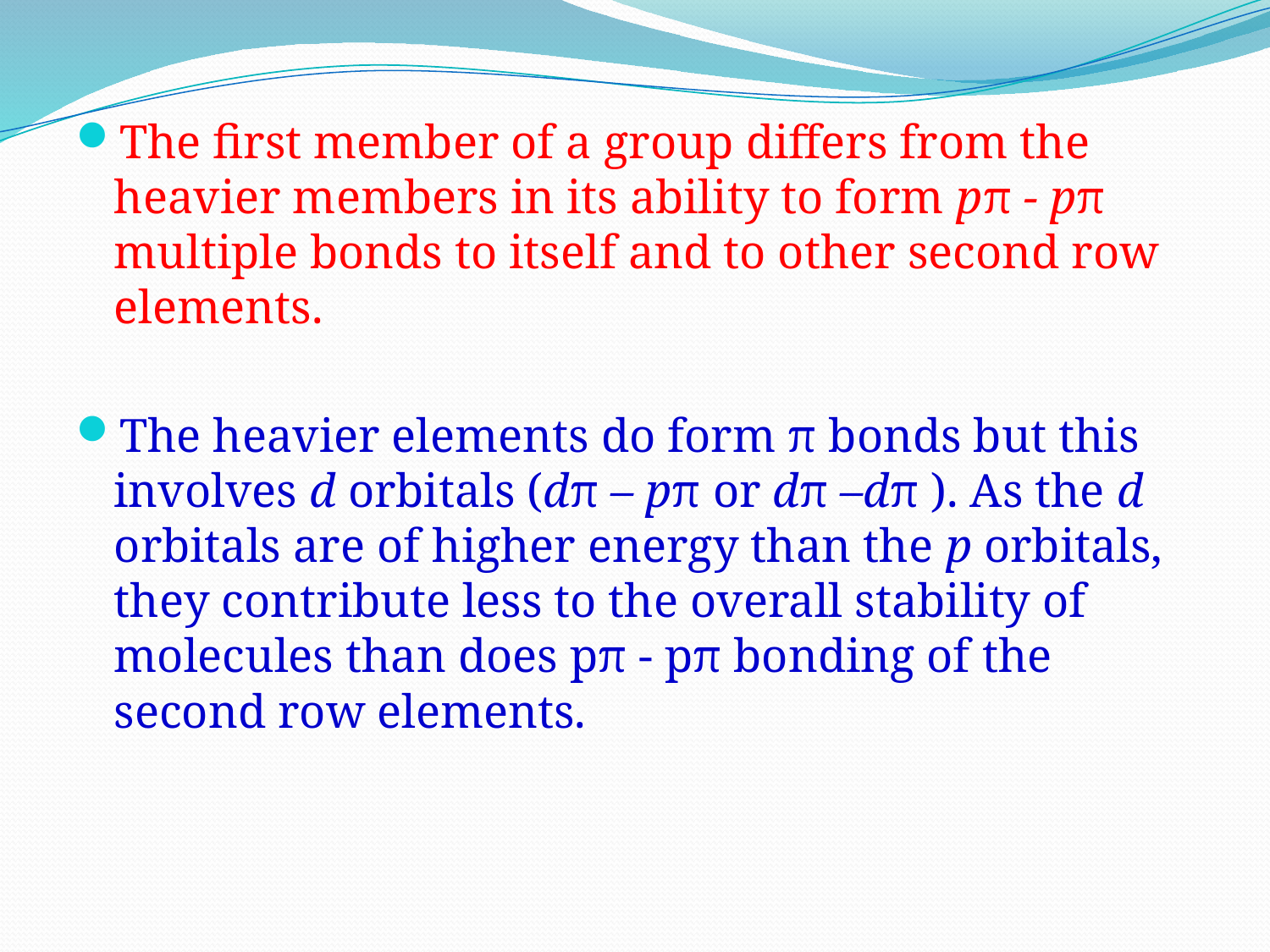

The first member of a group differs from the heavier members in its ability to form pπ - pπ multiple bonds to itself and to other second row elements.

The heavier elements do form π bonds but this involves d orbitals (dπ – pπ or dπ –dπ ). As the d orbitals are of higher energy than the p orbitals, they contribute less to the overall stability of molecules than does pπ - pπ bonding of the second row elements.
#